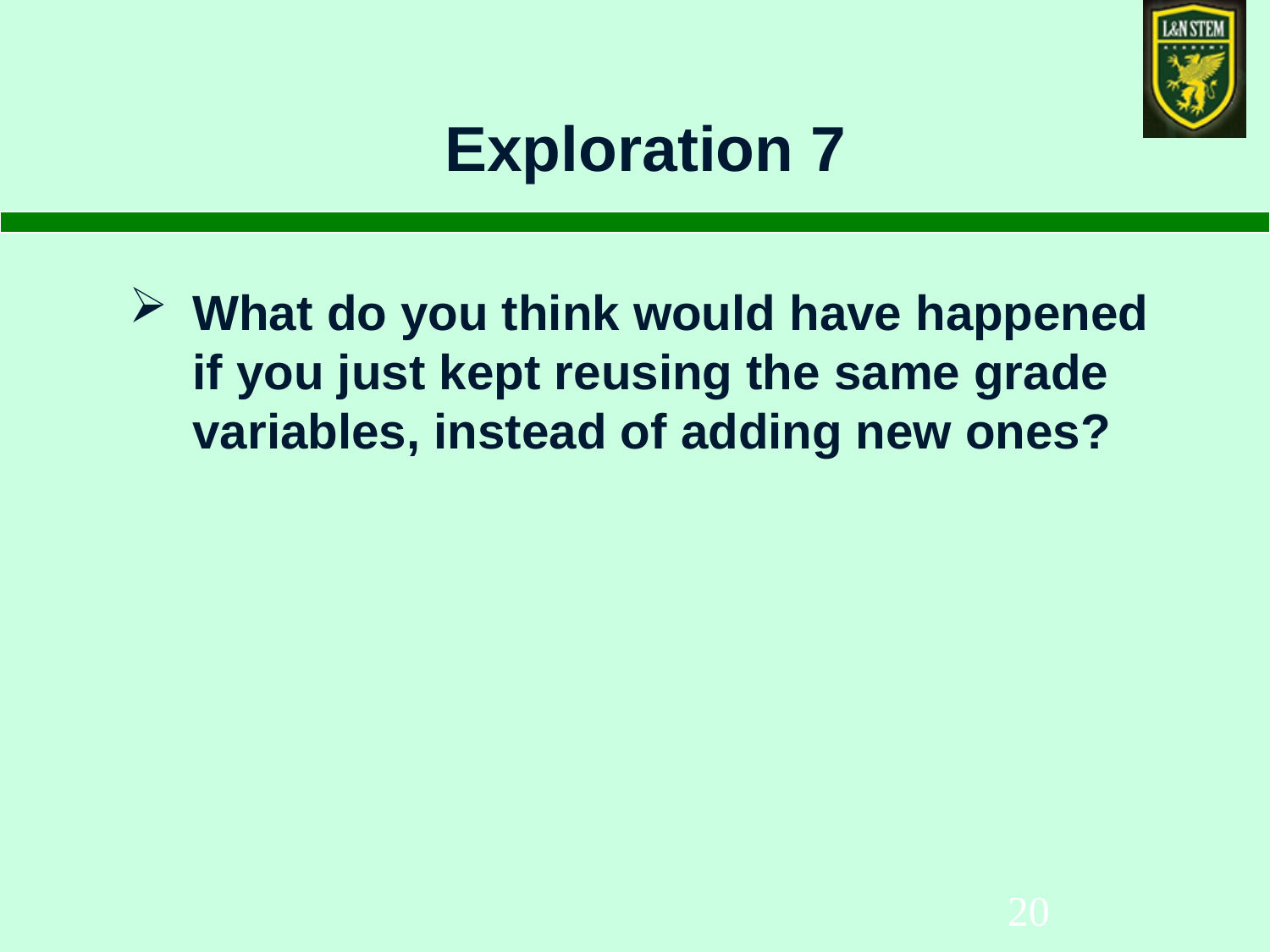

# Exploration 7
What do you think would have happened if you just kept reusing the same grade variables, instead of adding new ones?